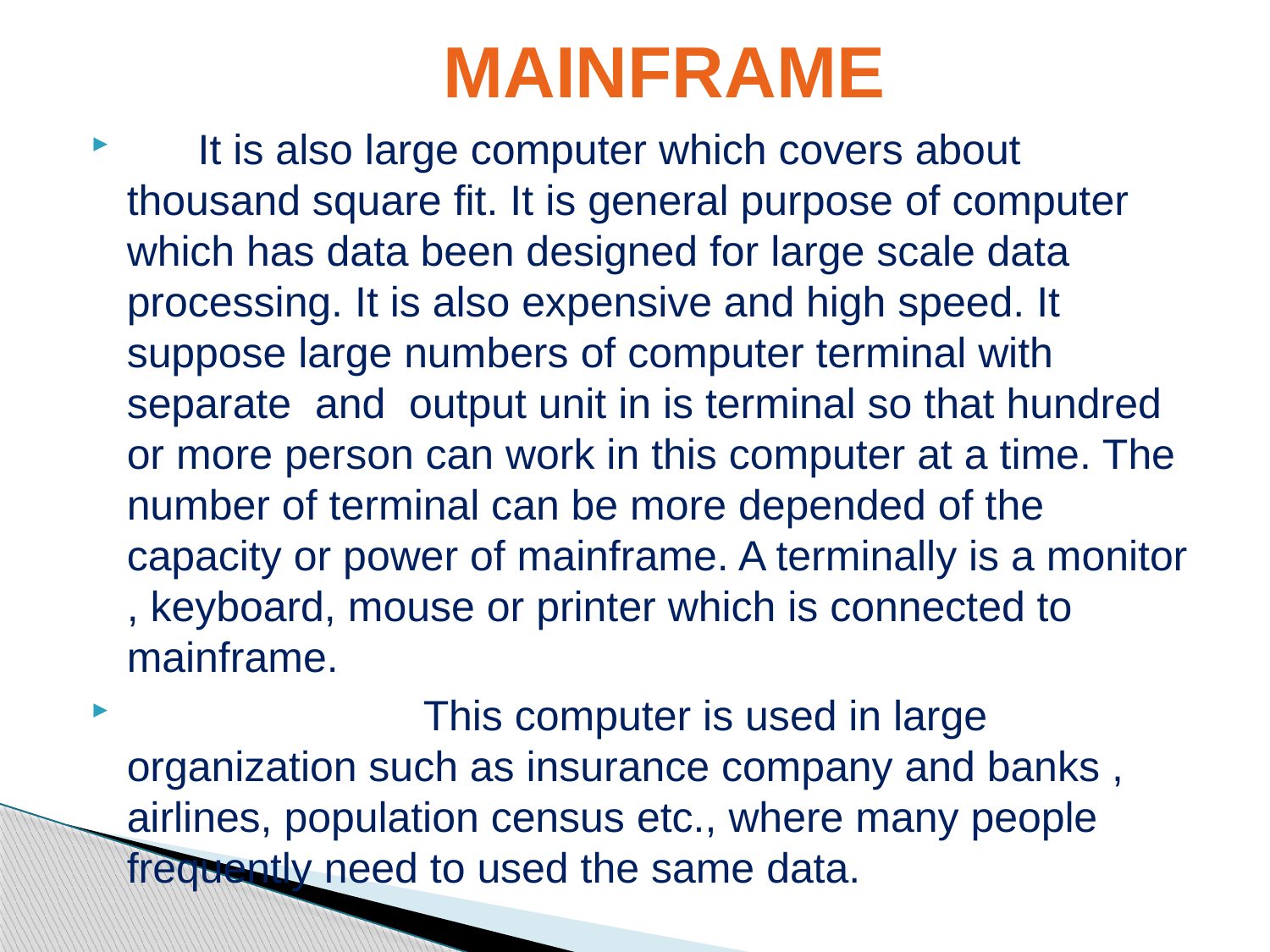

# MAINFRAME
      It is also large computer which covers about thousand square fit. It is general purpose of computer which has data been designed for large scale data processing. It is also expensive and high speed. It suppose large numbers of computer terminal with separate  and  output unit in is terminal so that hundred or more person can work in this computer at a time. The number of terminal can be more depended of the capacity or power of mainframe. A terminally is a monitor , keyboard, mouse or printer which is connected to mainframe.
                         This computer is used in large organization such as insurance company and banks , airlines, population census etc., where many people frequently need to used the same data.